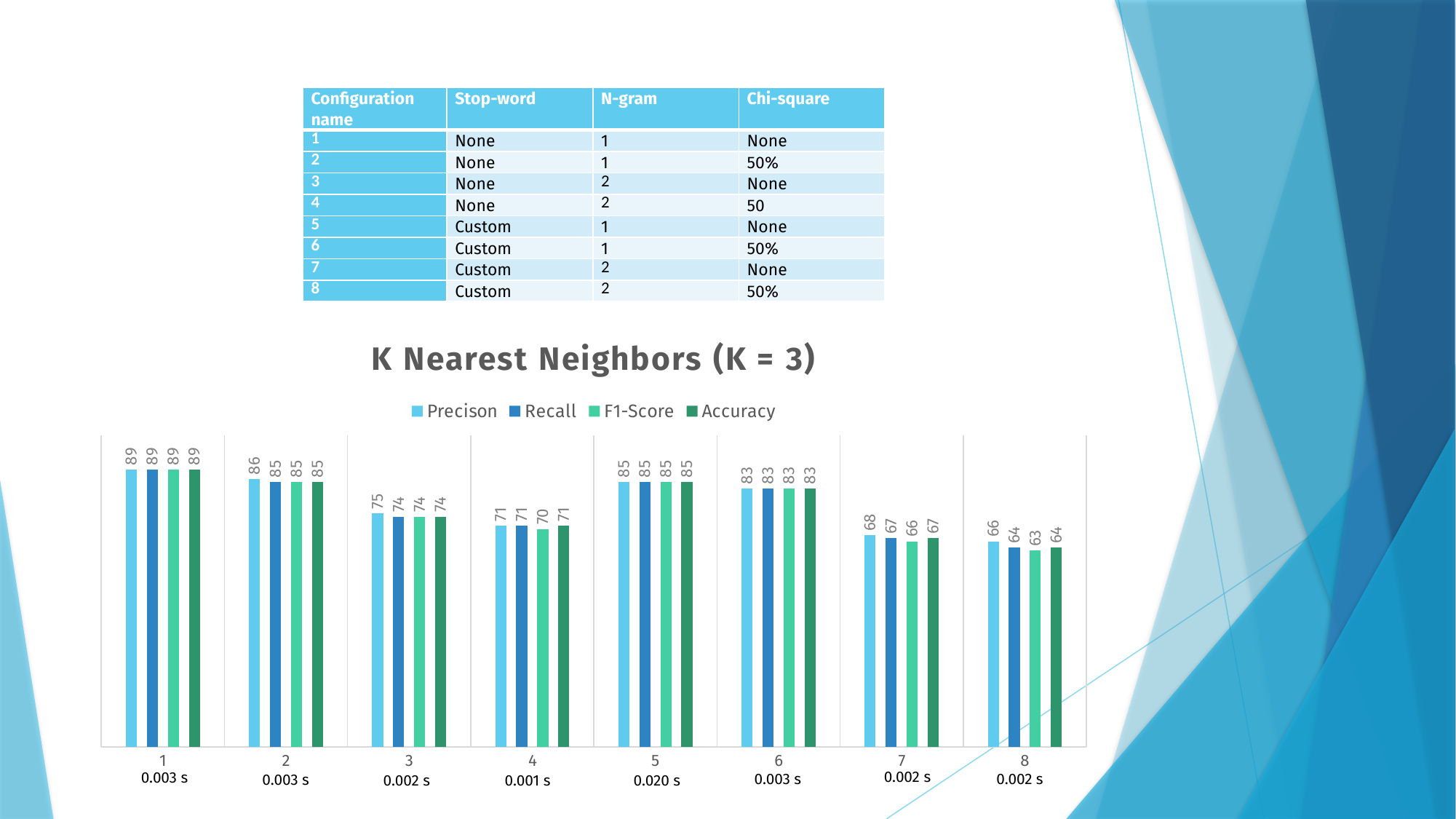

| Configuration name | Stop-word | N-gram | Chi-square |
| --- | --- | --- | --- |
| 1 | None | 1 | None |
| 2 | None | 1 | 50% |
| 3 | None | 2 | None |
| 4 | None | 2 | 50 |
| 5 | Custom | 1 | None |
| 6 | Custom | 1 | 50% |
| 7 | Custom | 2 | None |
| 8 | Custom | 2 | 50% |

### Chart: K Nearest Neighbors (K = 3)

| Category | Precison | Recall | F1-Score | Accuracy |
|---|---|---|---|---|
| 1 | 89.0 | 89.0 | 89.0 | 89.0 |
| 2 | 86.0 | 85.0 | 85.0 | 85.0 |
| 3 | 75.0 | 74.0 | 74.0 | 74.0 |
| 4 | 71.0 | 71.0 | 70.0 | 71.0 |
| 5 | 85.0 | 85.0 | 85.0 | 85.0 |
| 6 | 83.0 | 83.0 | 83.0 | 83.0 |
| 7 | 68.0 | 67.0 | 66.0 | 67.0 |
| 8 | 66.0 | 64.0 | 63.0 | 64.0 |
0.002 s
0.003 s
0.003 s
0.002 s
0.003 s
0.020 s
0.001 s
0.002 s